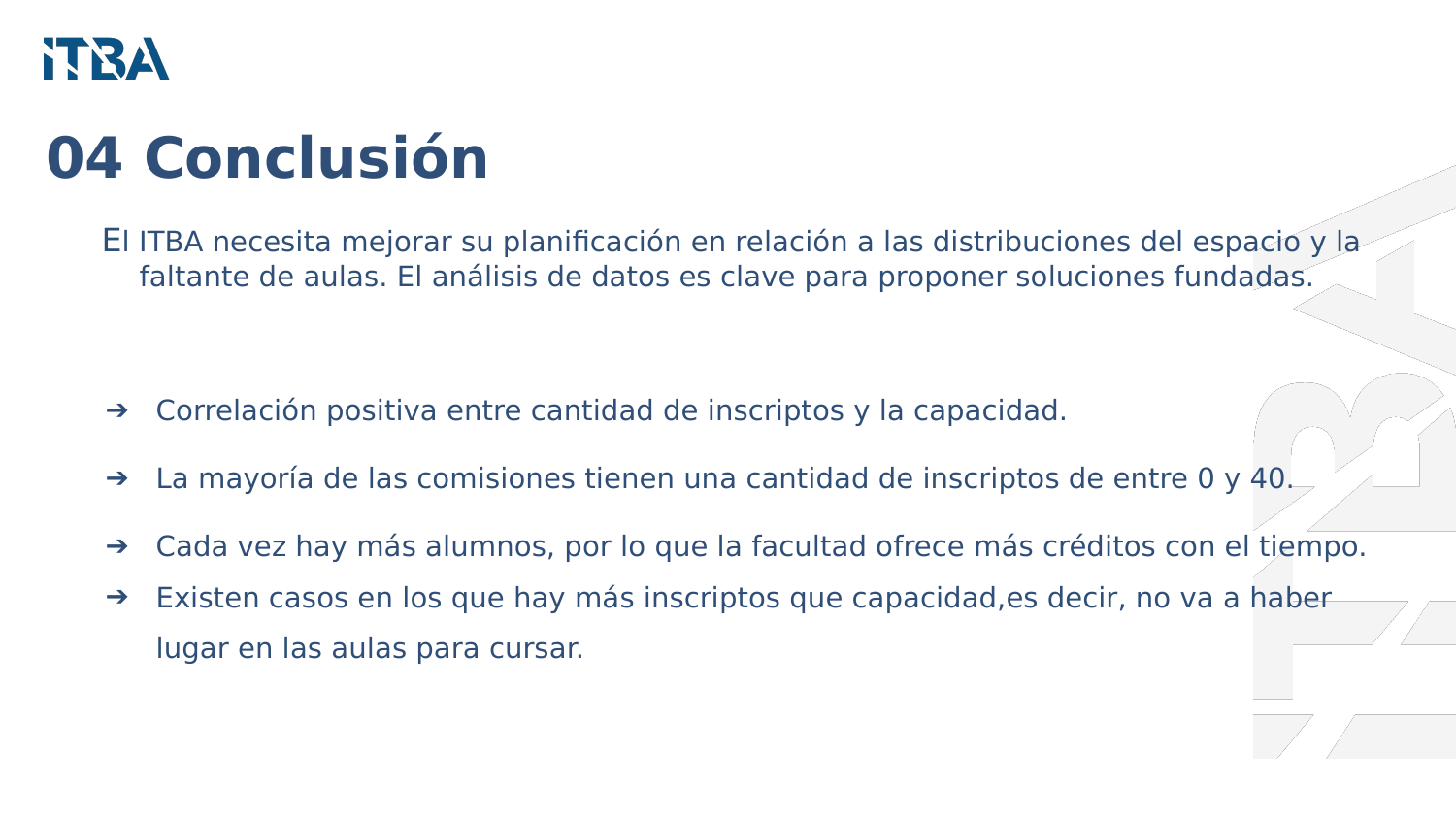

04 Conclusión
El ITBA necesita mejorar su planificación en relación a las distribuciones del espacio y la faltante de aulas. El análisis de datos es clave para proponer soluciones fundadas.
Correlación positiva entre cantidad de inscriptos y la capacidad.
La mayoría de las comisiones tienen una cantidad de inscriptos de entre 0 y 40.
Cada vez hay más alumnos, por lo que la facultad ofrece más créditos con el tiempo.
Existen casos en los que hay más inscriptos que capacidad,es decir, no va a haber lugar en las aulas para cursar.